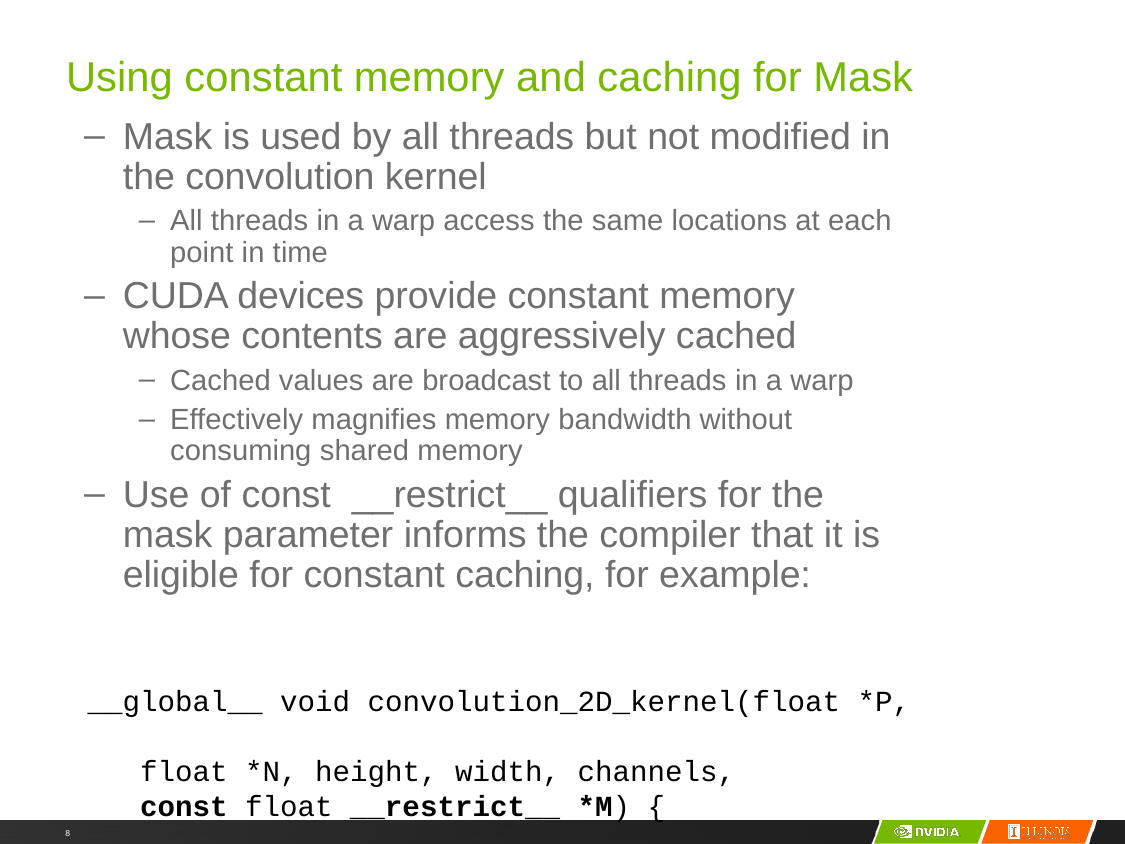

# Using constant memory and caching for Mask
Mask is used by all threads but not modified in the convolution kernel
All threads in a warp access the same locations at each point in time
CUDA devices provide constant memory whose contents are aggressively cached
Cached values are broadcast to all threads in a warp
Effectively magnifies memory bandwidth without consuming shared memory
Use of const  __restrict__ qualifiers for the mask parameter informs the compiler that it is eligible for constant caching, for example:

__global__ void convolution_2D_kernel(float *P,
   float *N, height, width, channels,
   const float __restrict__ *M) {